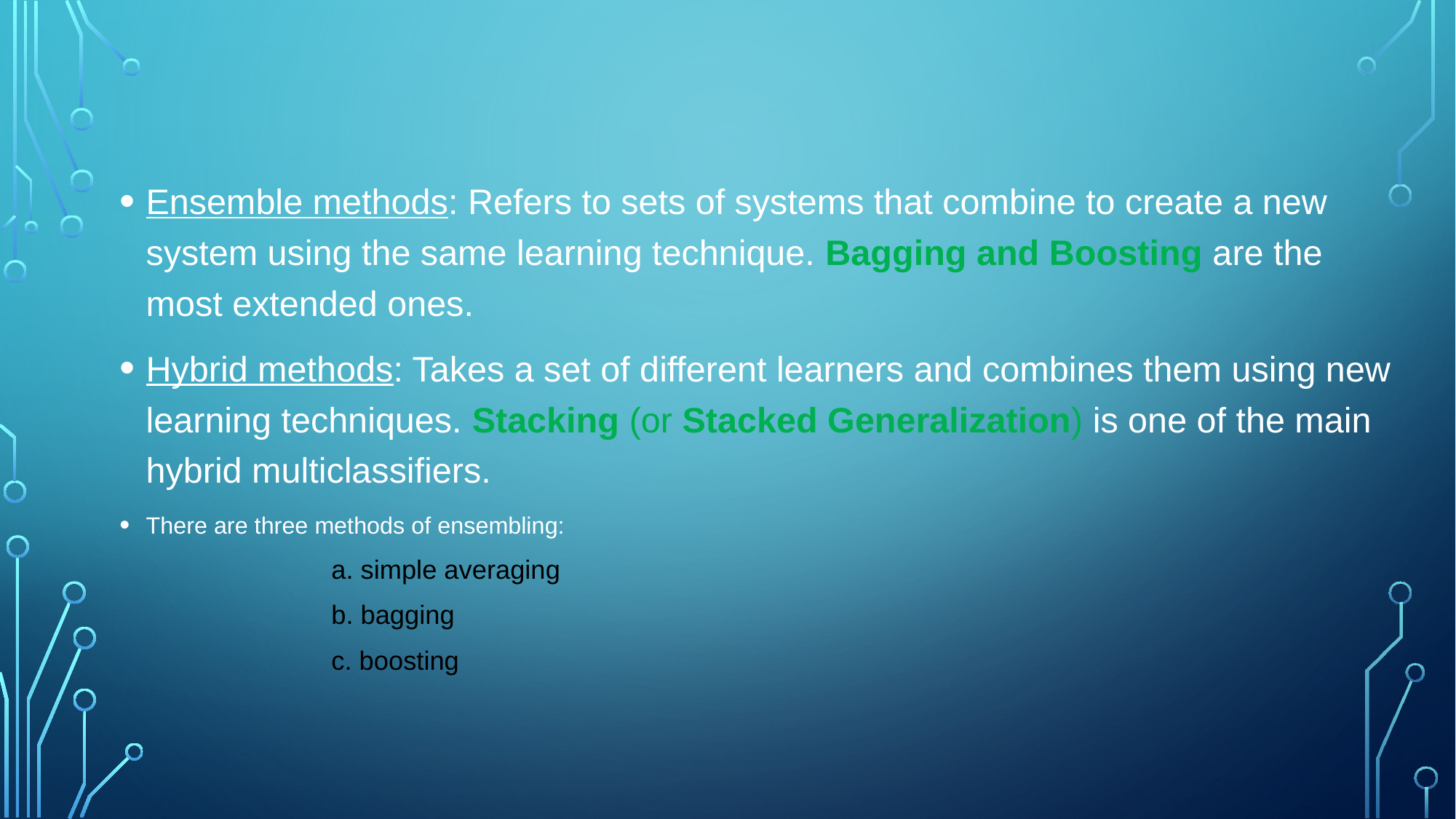

Ensemble methods: Refers to sets of systems that combine to create a new system using the same learning technique. Bagging and Boosting are the most extended ones.
Hybrid methods: Takes a set of different learners and combines them using new learning techniques. Stacking (or Stacked Generalization) is one of the main hybrid multiclassifiers.
There are three methods of ensembling:
a. simple averaging
b. bagging
c. boosting